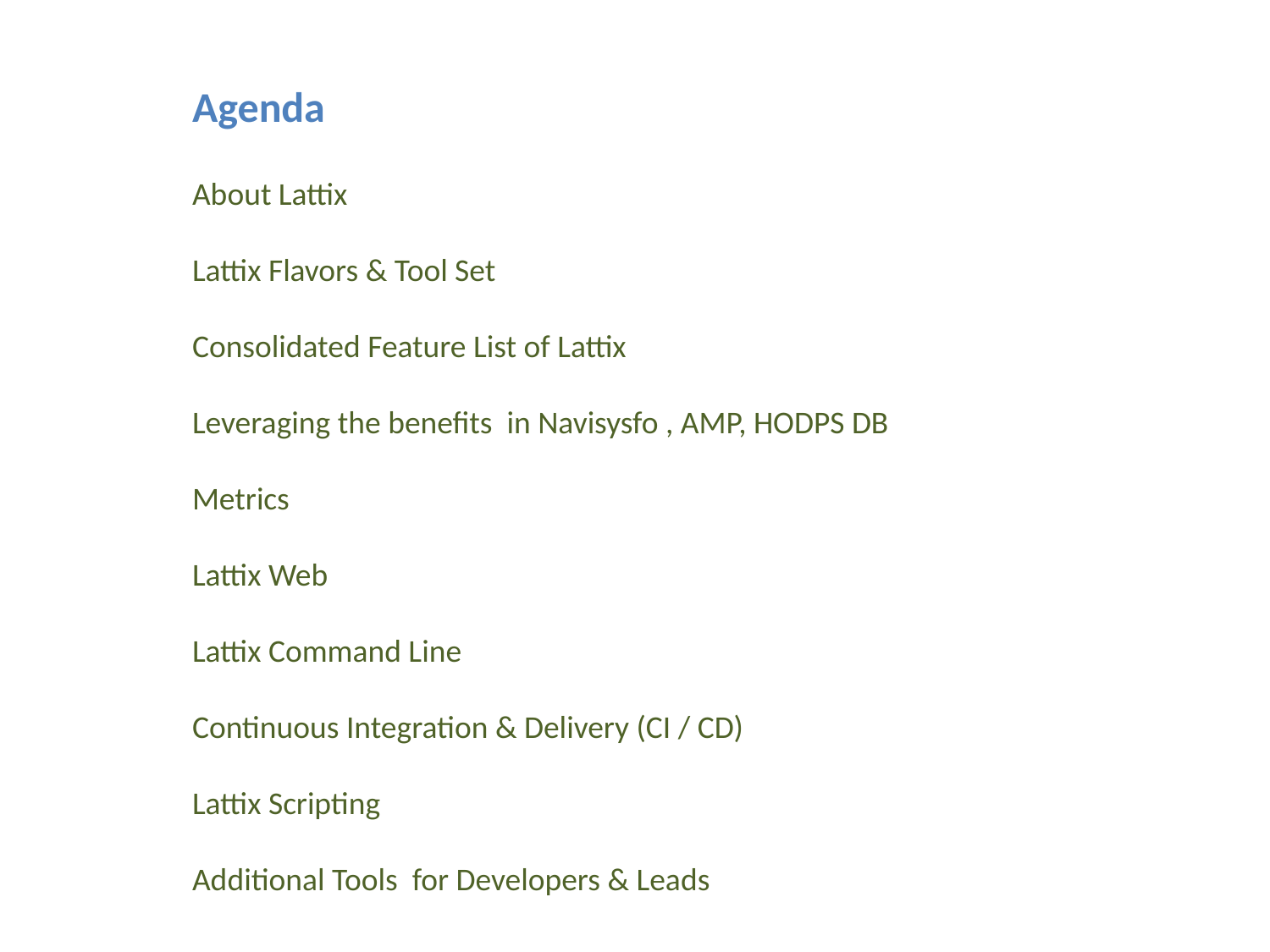

Agenda

About Lattix

Lattix Flavors & Tool Set

Consolidated Feature List of Lattix

Leveraging the benefits  in Navisysfo , AMP, HODPS DB

Metrics

Lattix Web

Lattix Command Line

Continuous Integration & Delivery (CI / CD)

Lattix Scripting

Additional Tools  for Developers & Leads